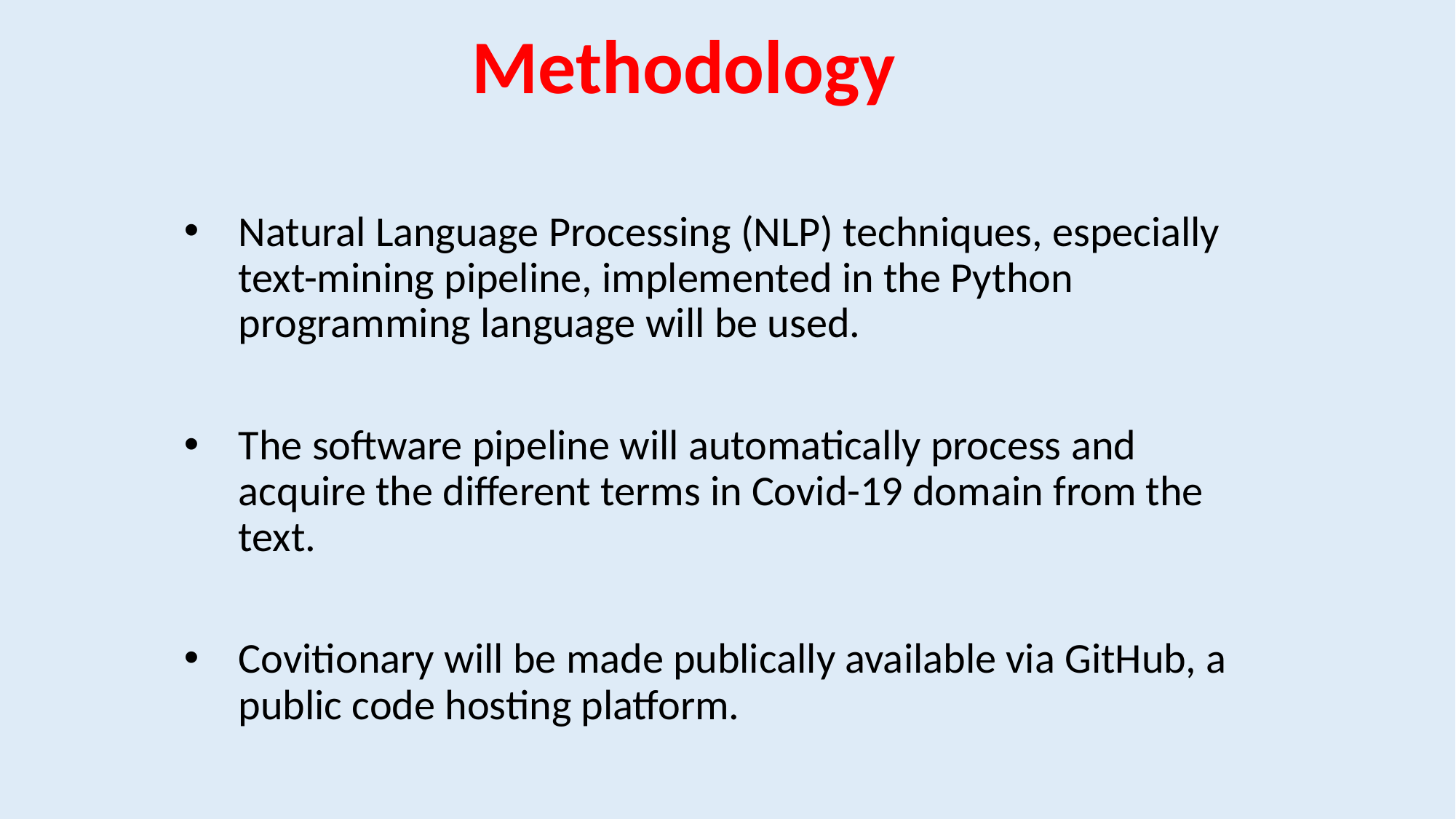

# Methodology
Natural Language Processing (NLP) techniques, especially text-mining pipeline, implemented in the Python programming language will be used.

The software pipeline will automatically process and acquire the different terms in Covid-19 domain from the text.

Covitionary will be made publically available via GitHub, a public code hosting platform.